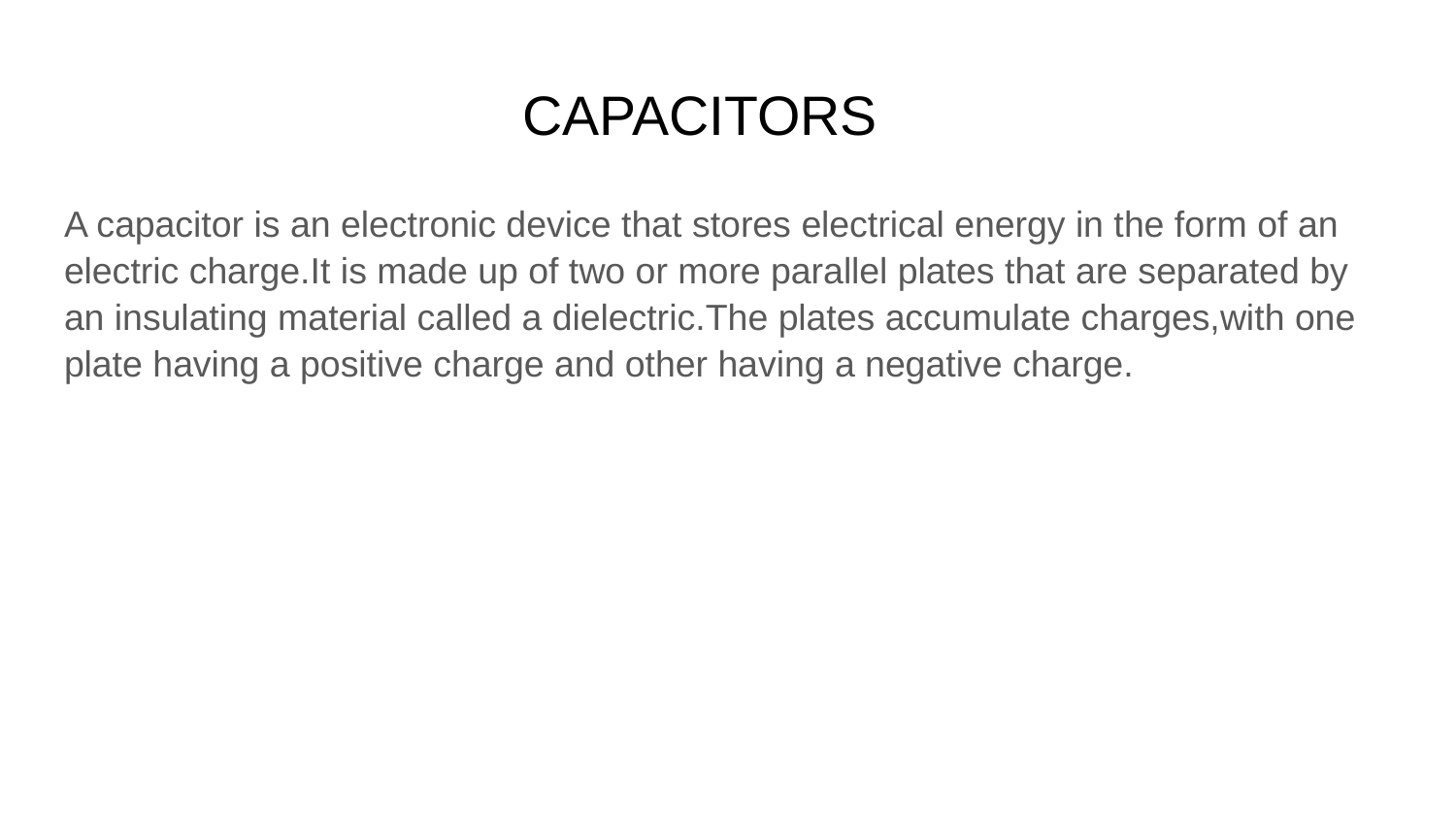

# CAPACITORS
A capacitor is an electronic device that stores electrical energy in the form of an electric charge.It is made up of two or more parallel plates that are separated by an insulating material called a dielectric.The plates accumulate charges,with one plate having a positive charge and other having a negative charge.